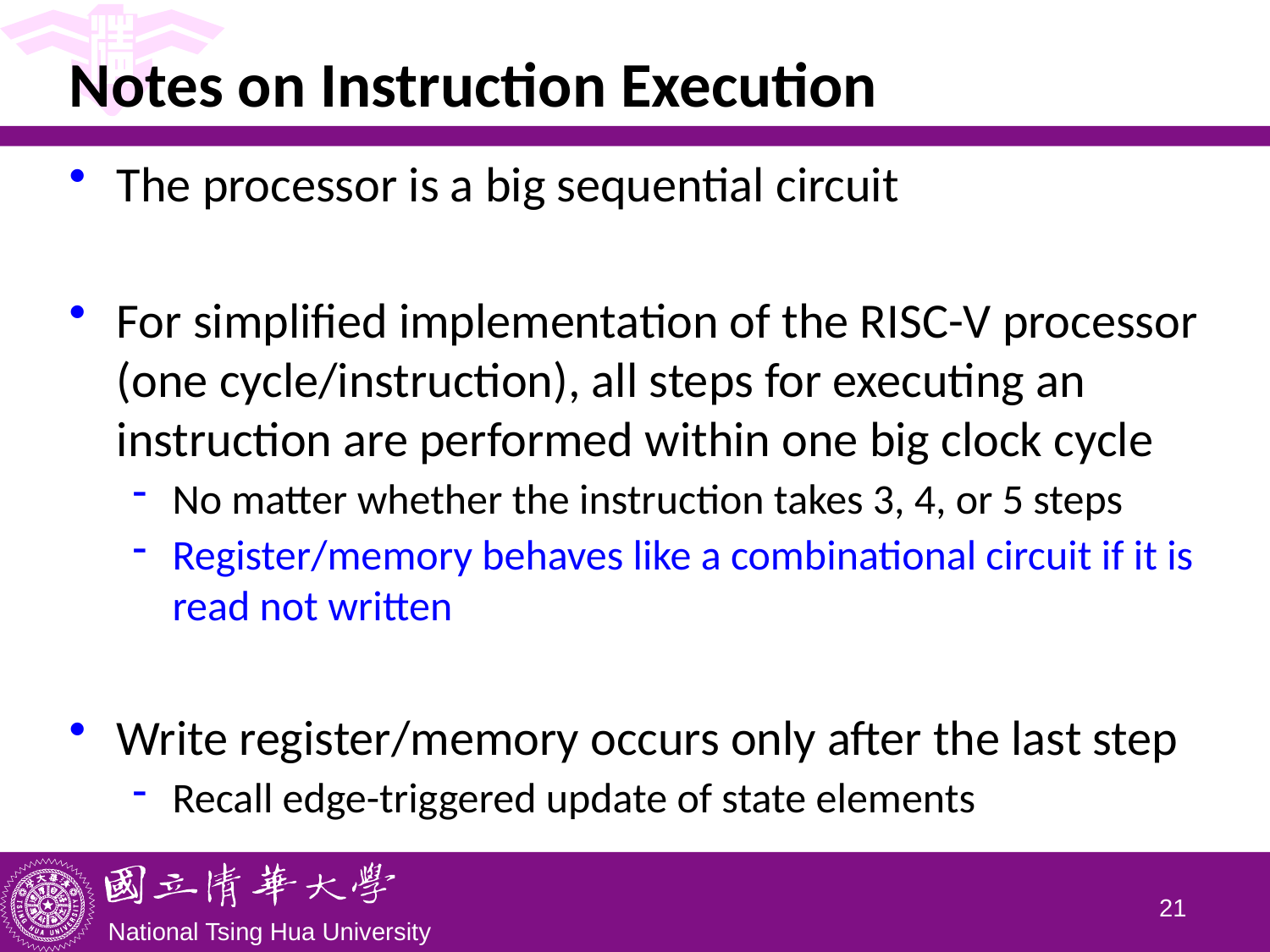

# Notes on Instruction Execution
The processor is a big sequential circuit

For simplified implementation of the RISC-V processor (one cycle/instruction), all steps for executing an instruction are performed within one big clock cycle
No matter whether the instruction takes 3, 4, or 5 steps
Register/memory behaves like a combinational circuit if it is read not written

Write register/memory occurs only after the last step
Recall edge-triggered update of state elements
21